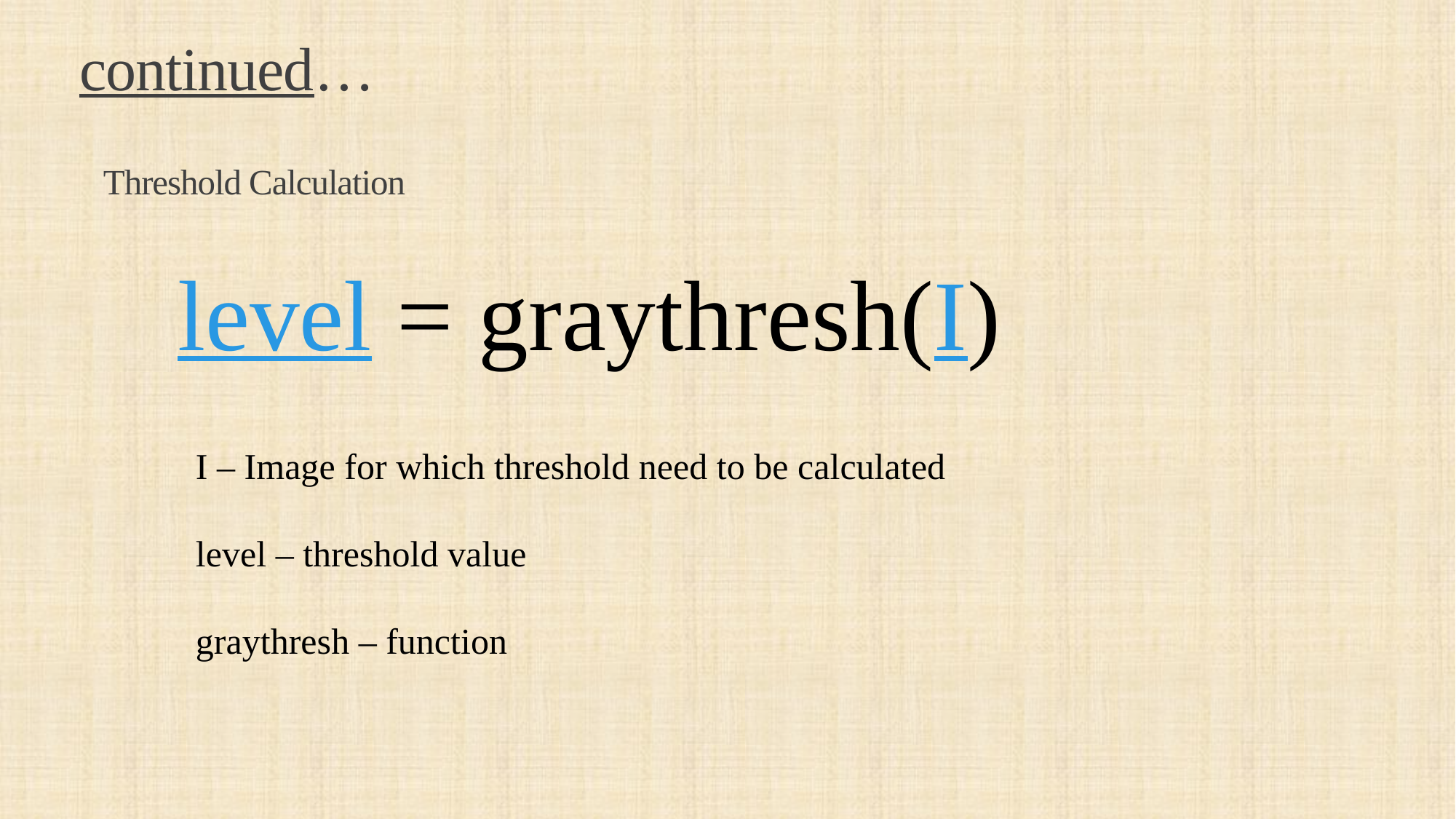

# continued… Threshold Calculation
level = graythresh(I)

  I – Image for which threshold need to be calculated

  level – threshold value

  graythresh – function